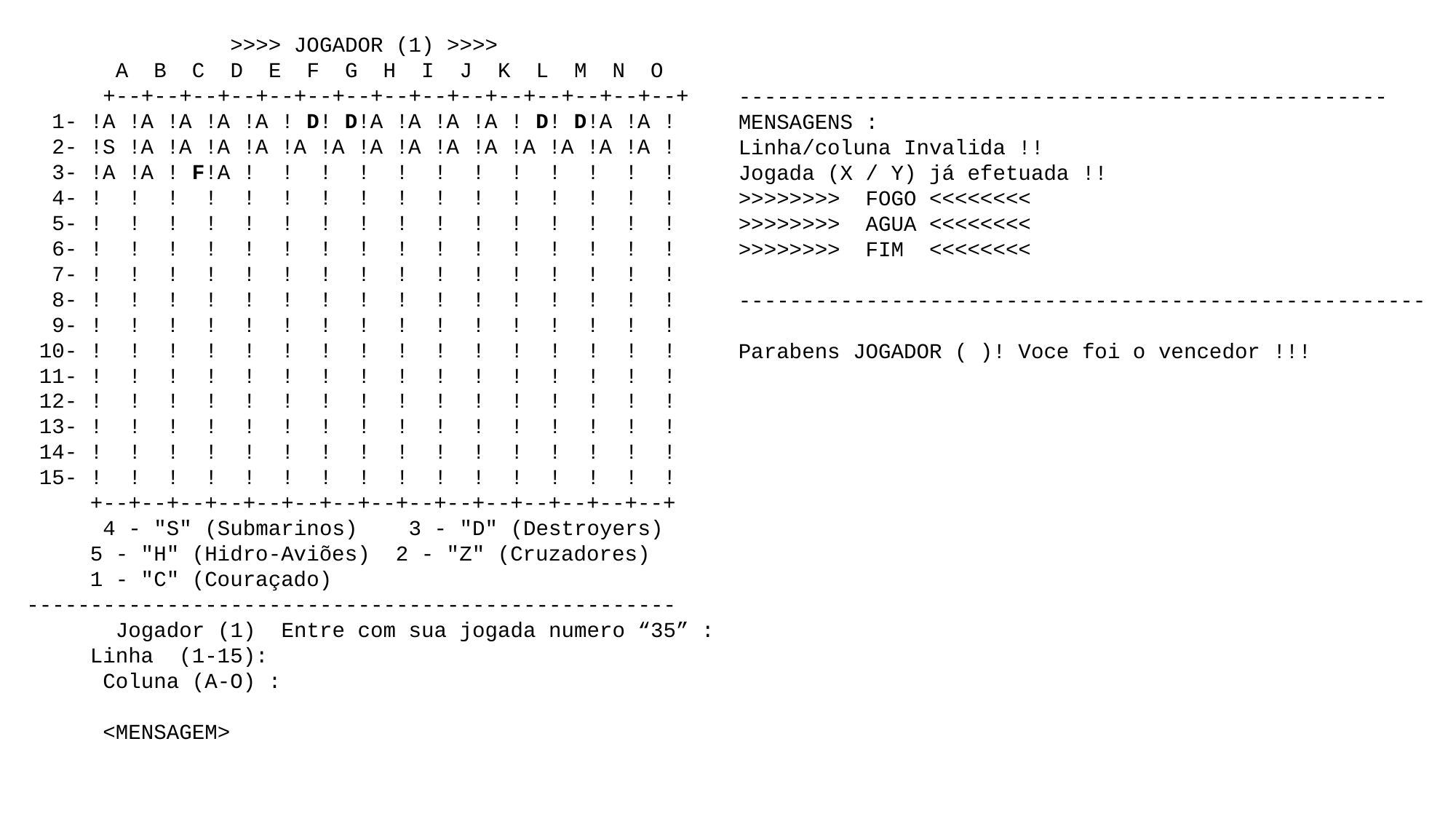

>>>> JOGADOR (1) >>>>
       A  B  C  D  E  F  G  H  I  J  K  L  M  N  O
      +--+--+--+--+--+--+--+--+--+--+--+--+--+--+--+
  1- !A !A !A !A !A ! D! D!A !A !A !A ! D! D!A !A !
  2- !S !A !A !A !A !A !A !A !A !A !A !A !A !A !A !
  3- !A !A ! F!A !  !  !  !  !  !  !  !  !  !  !  !
  4- !  !  !  !  !  !  !  !  !  !  !  !  !  !  !  !
  5- !  !  !  !  !  !  !  !  !  !  !  !  !  !  !  !
  6- !  !  !  !  !  !  !  !  !  !  !  !  !  !  !  !
  7- !  !  !  !  !  !  !  !  !  !  !  !  !  !  !  !
  8- !  !  !  !  !  !  !  !  !  !  !  !  !  !  !  !
  9- !  !  !  !  !  !  !  !  !  !  !  !  !  !  !  !
 10- !  !  !  !  !  !  !  !  !  !  !  !  !  !  !  !
 11- !  !  !  !  !  !  !  !  !  !  !  !  !  !  !  !
 12- !  !  !  !  !  !  !  !  !  !  !  !  !  !  !  !
 13- !  !  !  !  !  !  !  !  !  !  !  !  !  !  !  !
 14- !  !  !  !  !  !  !  !  !  !  !  !  !  !  !  !
 15- !  !  !  !  !  !  !  !  !  !  !  !  !  !  !  !
     +--+--+--+--+--+--+--+--+--+--+--+--+--+--+--+
      4 - "S" (Submarinos)    3 - "D" (Destroyers)
     5 - "H" (Hidro-Aviões)  2 - "Z" (Cruzadores)
     1 - "C" (Couraçado)
---------------------------------------------------
       Jogador (1)  Entre com sua jogada numero “35” :
     Linha  (1-15):
      Coluna (A-O) :

      <MENSAGEM>

---------------------------------------------------
MENSAGENS :
Linha/coluna Invalida !!
Jogada (X / Y) já efetuada !!
>>>>>>>>  FOGO <<<<<<<<
>>>>>>>>  AGUA <<<<<<<<
>>>>>>>>  FIM  <<<<<<<<

------------------------------------------------------

Parabens JOGADOR ( )! Voce foi o vencedor !!!